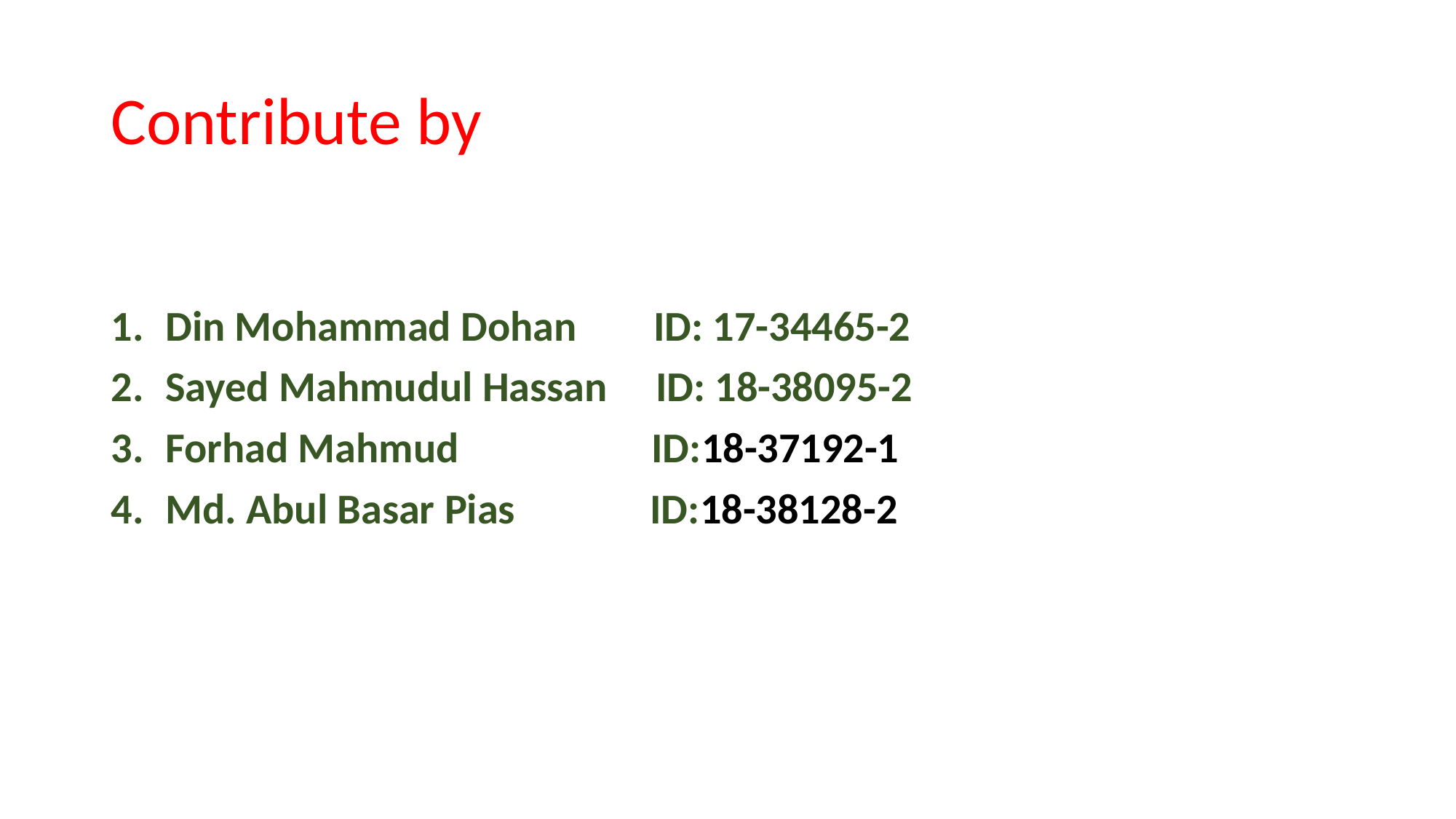

# Contribute by

Din Mohammad Dohan        ID: 17-34465-2
Sayed Mahmudul Hassan     ID: 18-38095-2
Forhad Mahmud                    ID:18-37192-1
Md. Abul Basar Pias              ID:18-38128-2